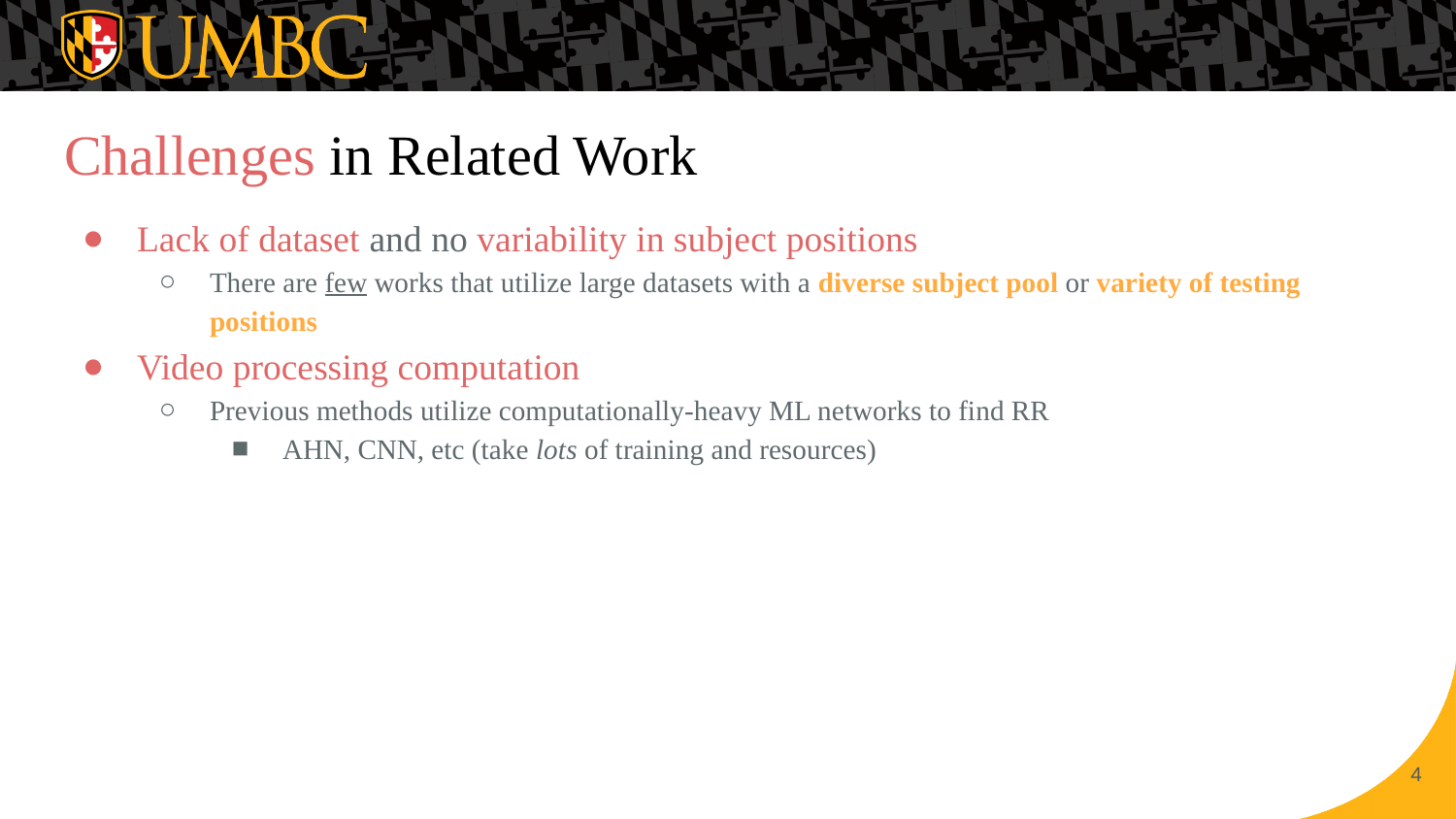

# Challenges in Related Work
Lack of dataset and no variability in subject positions
There are few works that utilize large datasets with a diverse subject pool or variety of testing positions
Video processing computation
Previous methods utilize computationally-heavy ML networks to find RR
AHN, CNN, etc (take lots of training and resources)
4